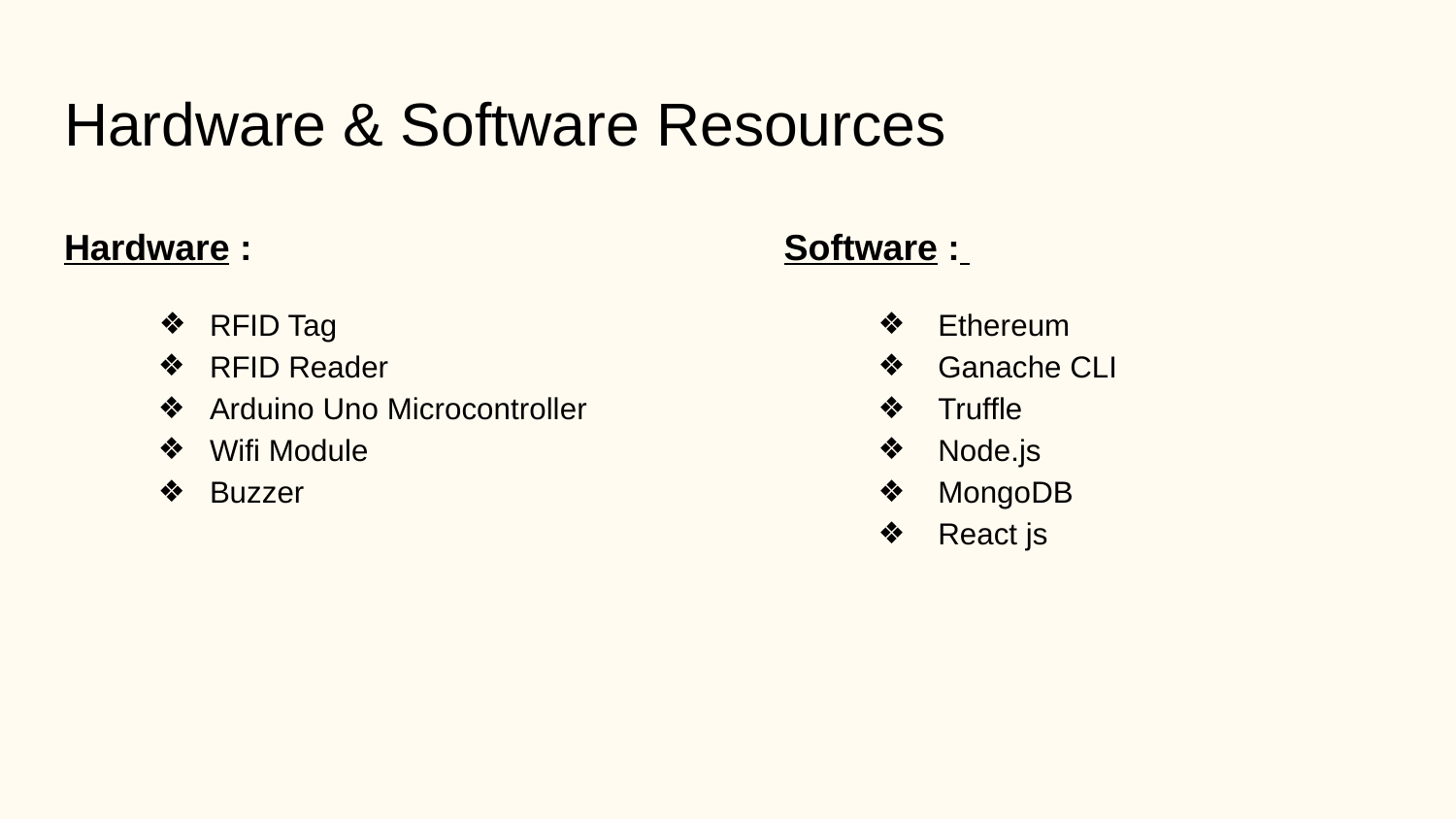

# Hardware & Software Resources
Hardware :
RFID Tag
RFID Reader
Arduino Uno Microcontroller
Wifi Module
Buzzer

Software :
 Ethereum
 Ganache CLI
 Truffle
 Node.js
 MongoDB
 React js